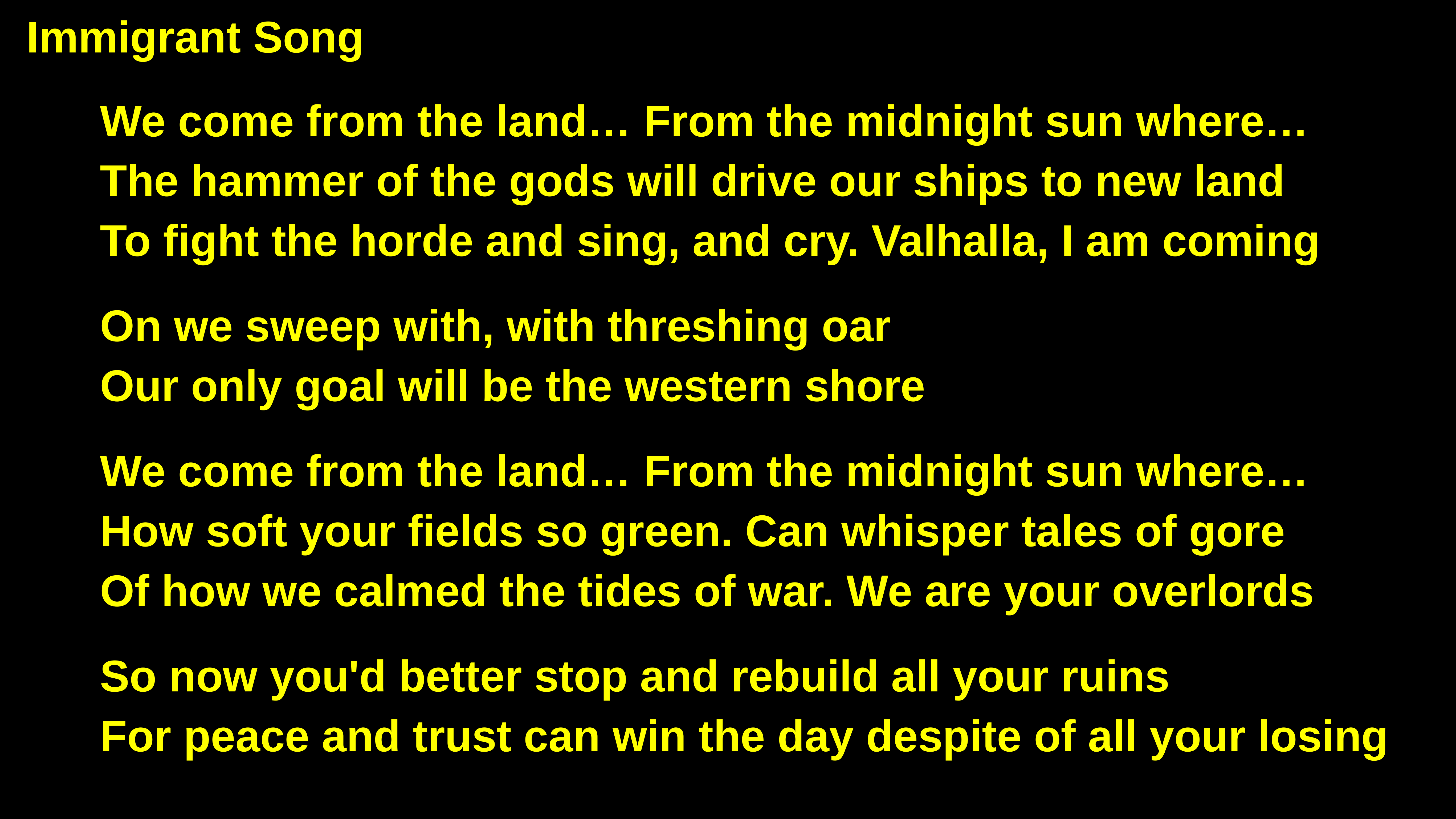

Immigrant Song
We come from the land… From the midnight sun where…
The hammer of the gods will drive our ships to new land
To fight the horde and sing, and cry. Valhalla, I am coming

On we sweep with, with threshing oar
Our only goal will be the western shore

We come from the land… From the midnight sun where…
How soft your fields so green. Can whisper tales of gore
Of how we calmed the tides of war. We are your overlords

So now you'd better stop and rebuild all your ruins
For peace and trust can win the day despite of all your losing